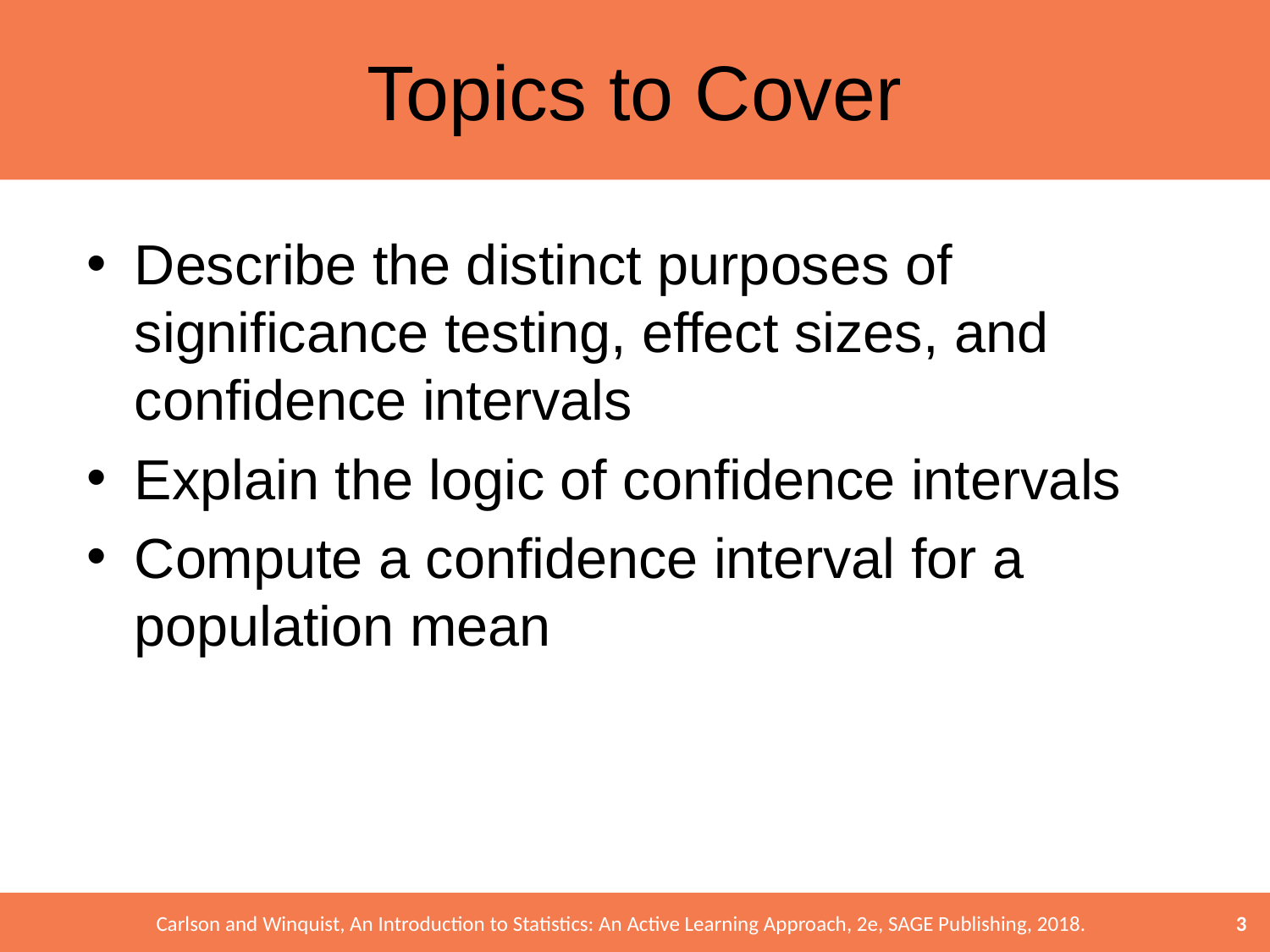

# Topics to Cover
Describe the distinct purposes of significance testing, effect sizes, and confidence intervals
Explain the logic of confidence intervals
Compute a confidence interval for a population mean
3
Carlson and Winquist, An Introduction to Statistics: An Active Learning Approach, 2e, SAGE Publishing, 2018.